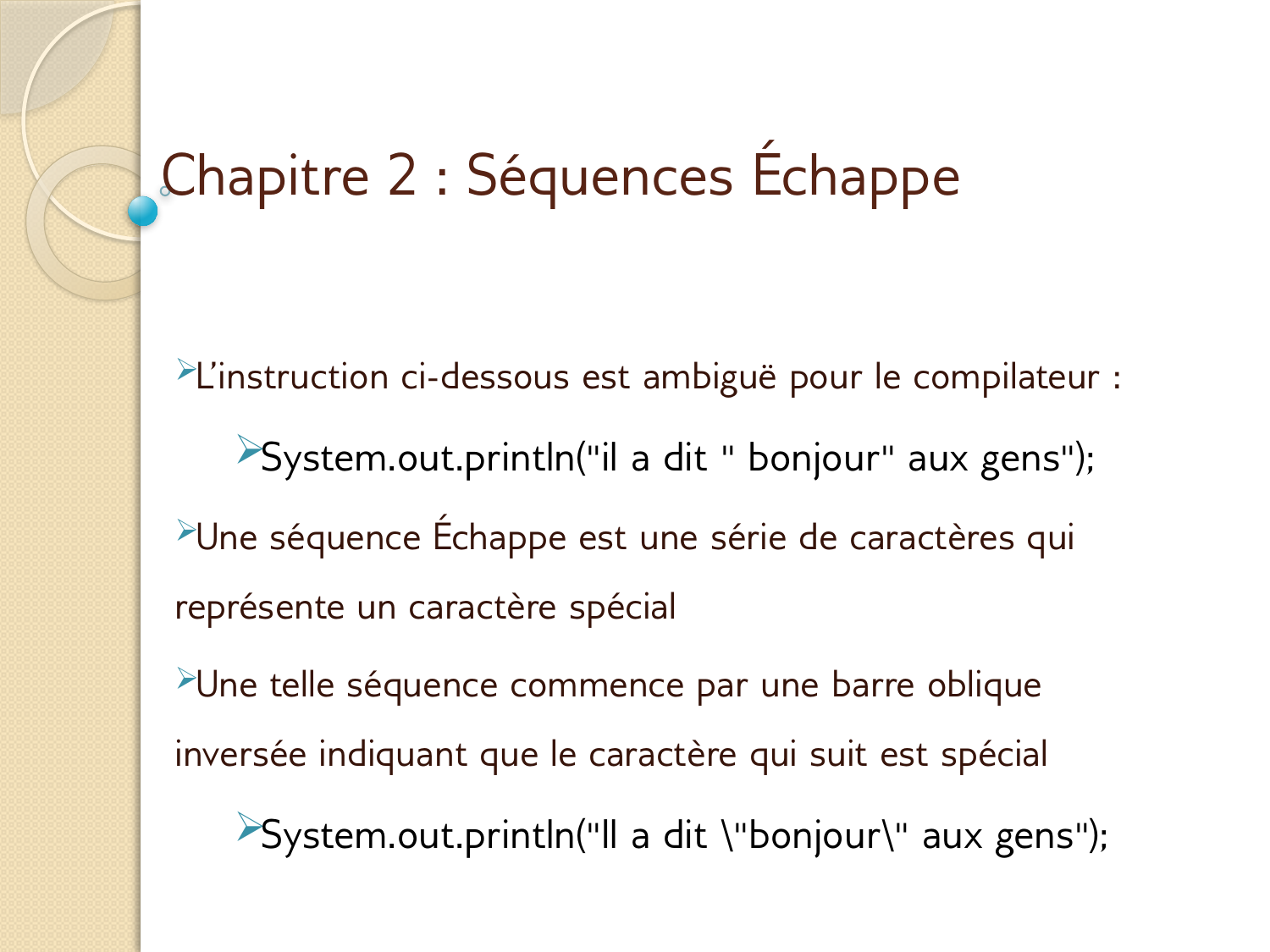

# Chapitre 2 : Séquences Échappe
L’instruction ci-dessous est ambiguë pour le compilateur :
System.out.println("il a dit " bonjour" aux gens");
Une séquence Échappe est une série de caractères qui représente un caractère spécial
Une telle séquence commence par une barre oblique inversée indiquant que le caractère qui suit est spécial
System.out.println("Il a dit \"bonjour\" aux gens");